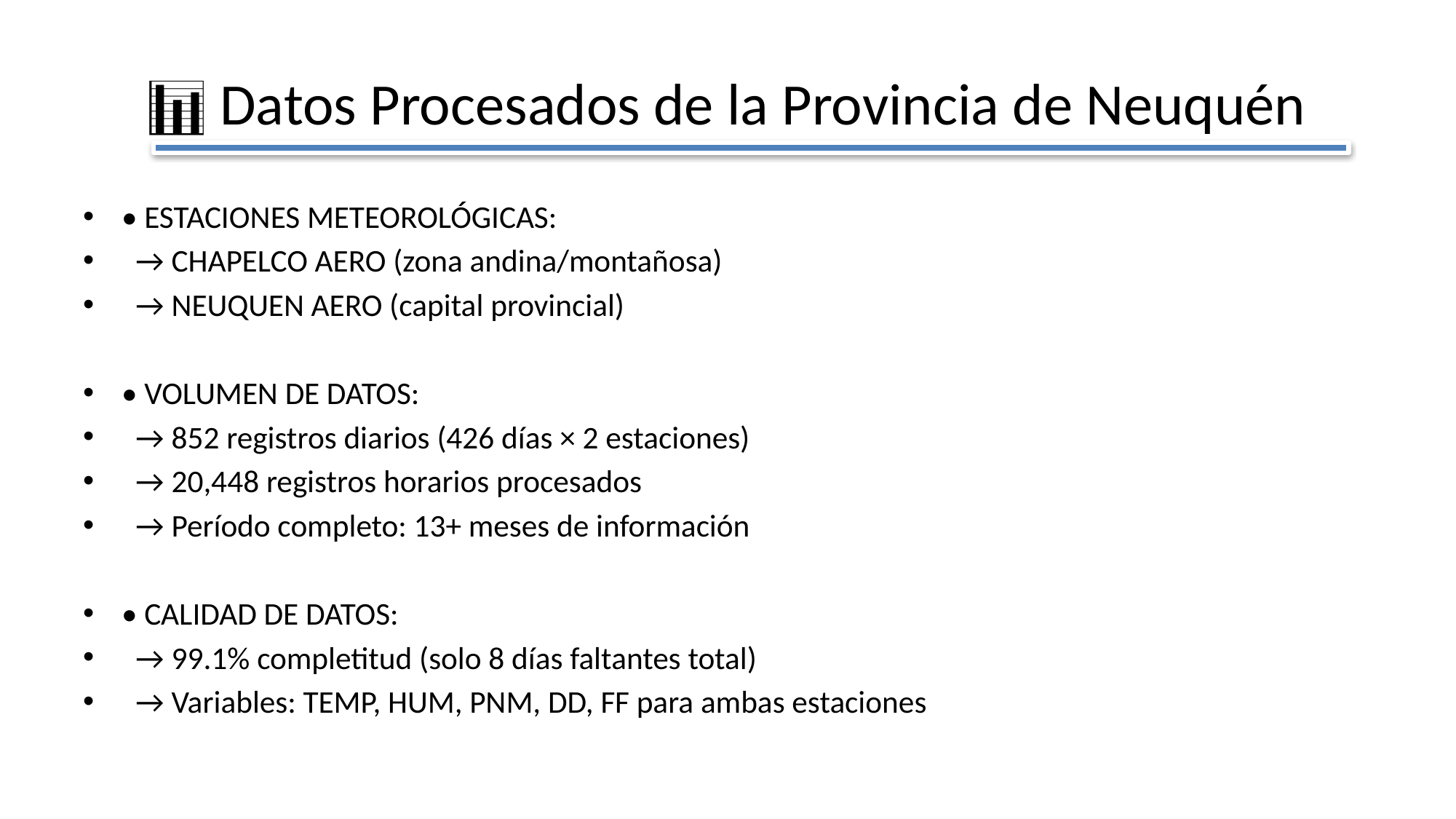

# 📊 Datos Procesados de la Provincia de Neuquén

• ESTACIONES METEOROLÓGICAS:
  → CHAPELCO AERO (zona andina/montañosa)
  → NEUQUEN AERO (capital provincial)

• VOLUMEN DE DATOS:
  → 852 registros diarios (426 días × 2 estaciones)
  → 20,448 registros horarios procesados
  → Período completo: 13+ meses de información

• CALIDAD DE DATOS:
  → 99.1% completitud (solo 8 días faltantes total)
  → Variables: TEMP, HUM, PNM, DD, FF para ambas estaciones